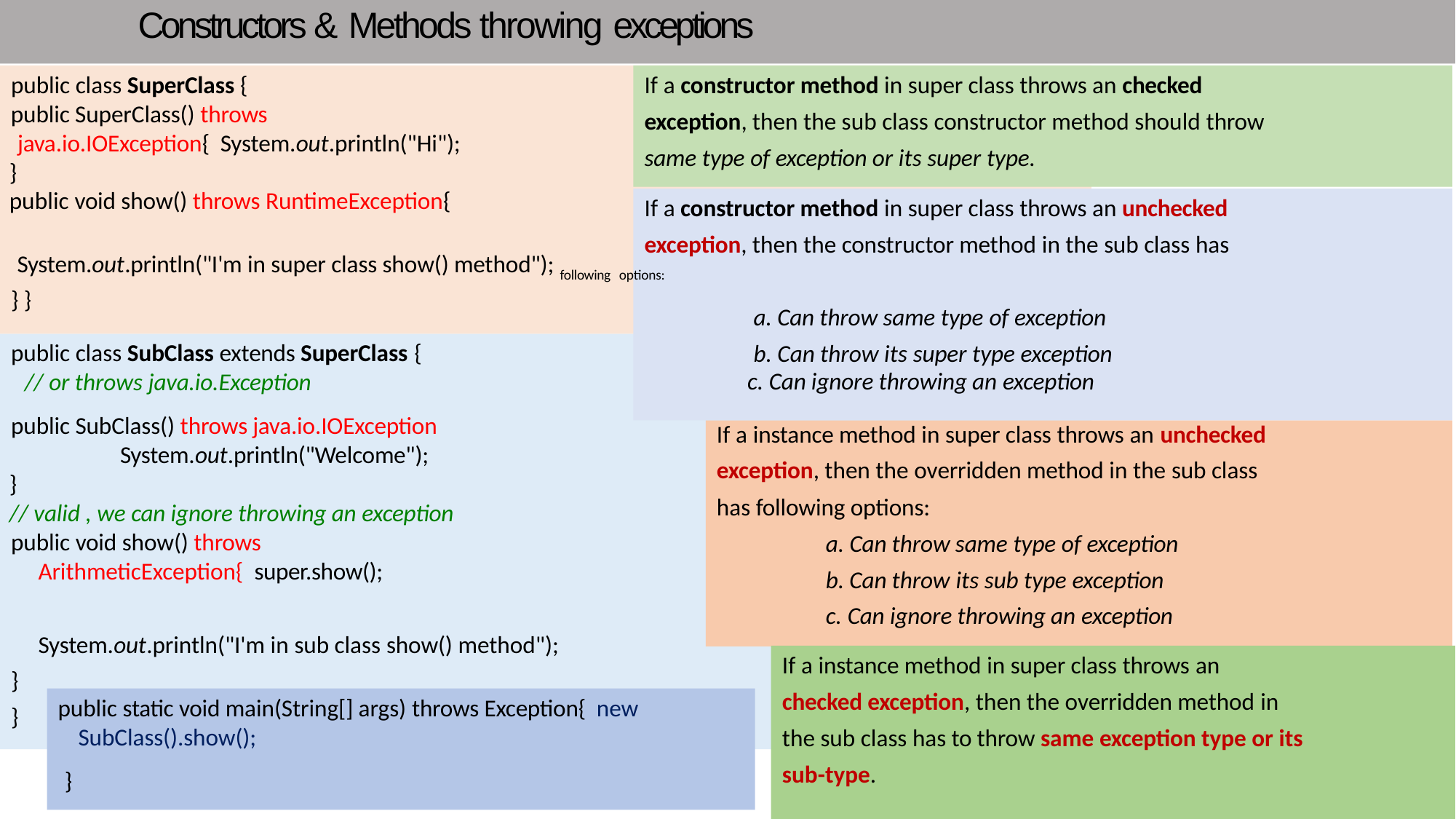

# Constructors & Methods throwing exceptions

public class SuperClass {
public SuperClass() throws java.io.IOException{  System.out.println("Hi");
}
public void show() throws RuntimeException{
If a constructor method in super class throws an checked
exception, then the sub class constructor method should throw
same type of exception or its super type.

If a constructor method in super class throws an unchecked
exception, then the constructor method in the sub class has
System.out.println("I'm in super class show() method"); following options:
} }
a. Can throw same type of exception

public class SubClass extends SuperClass {
// or throws java.io.Exception
b. Can throw its super type exception
c. Can ignore throwing an exception
public SubClass() throws java.io.IOException  System.out.println("Welcome");
}
// valid , we can ignore throwing an exception
public void show() throws ArithmeticException{  super.show();
If a instance method in super class throws an unchecked

exception, then the overridden method in the sub class
has following options:
a. Can throw same type of exception
b. Can throw its sub type exception
c. Can ignore throwing an exception
System.out.println("I'm in sub class show() method");

If a instance method in super class throws an
}
checked exception, then the overridden method in

public static void main(String[] args) throws Exception{  new SubClass().show();
}
the sub class has to throw same exception type or its
sub-type.
}